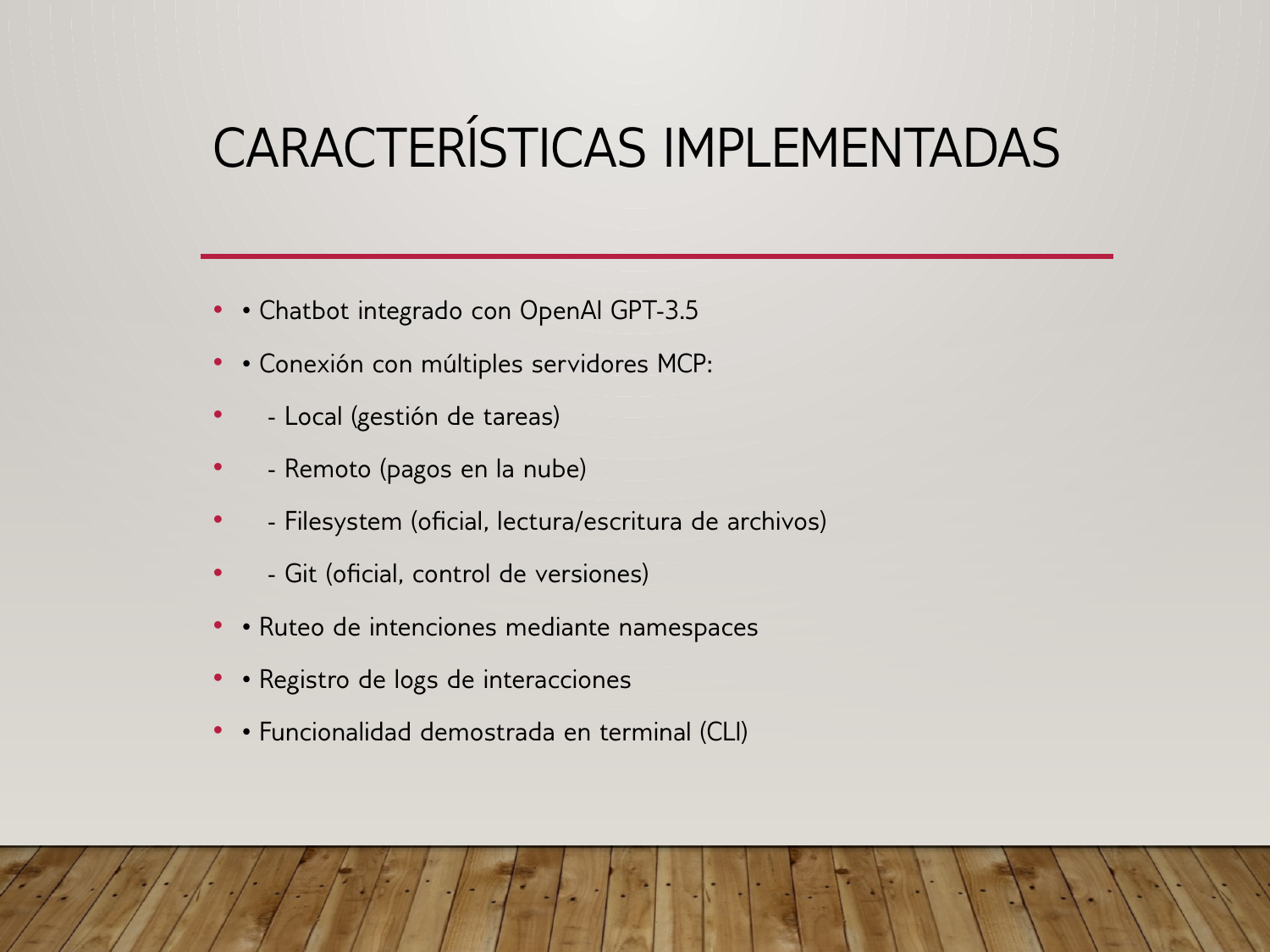

# Características implementadas
• Chatbot integrado con OpenAI GPT-3.5
• Conexión con múltiples servidores MCP:
   - Local (gestión de tareas)
   - Remoto (pagos en la nube)
   - Filesystem (oficial, lectura/escritura de archivos)
   - Git (oficial, control de versiones)
• Ruteo de intenciones mediante namespaces
• Registro de logs de interacciones
• Funcionalidad demostrada en terminal (CLI)